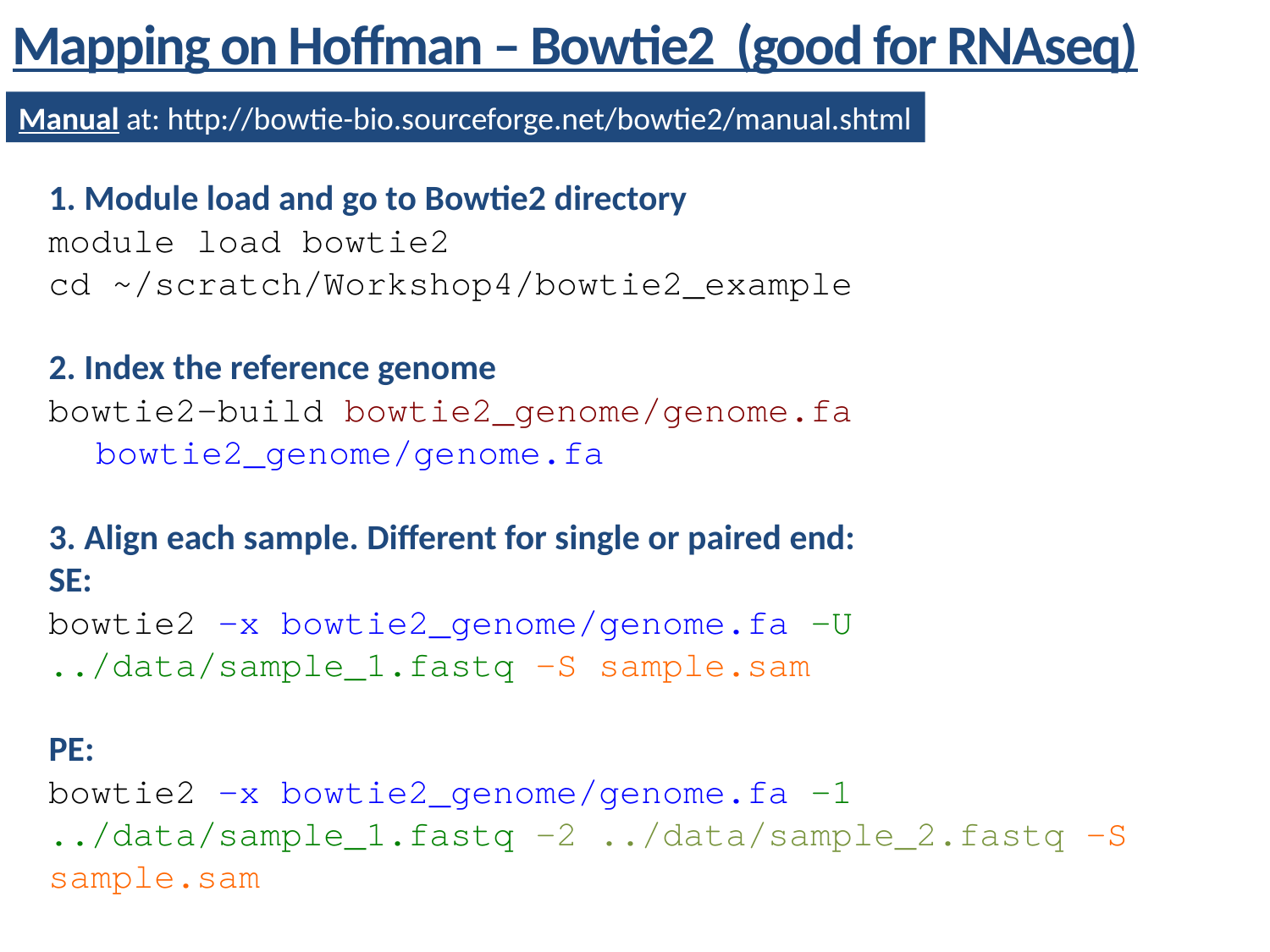

Mapping on Hoffman – Bowtie2  (good for RNAseq)
Manual at: http://bowtie-bio.sourceforge.net/bowtie2/manual.shtml
1. Module load and go to Bowtie2 directory
module load bowtie2
cd ~/scratch/Workshop4/bowtie2_example

2. Index the reference genome
bowtie2-build bowtie2_genome/genome.fa bowtie2_genome/genome.fa

3. Align each sample. Different for single or paired end:
SE:
bowtie2 -x bowtie2_genome/genome.fa -U ../data/sample_1.fastq -S sample.sam

PE:
bowtie2 -x bowtie2_genome/genome.fa -1 ../data/sample_1.fastq -2 ../data/sample_2.fastq -S sample.sam